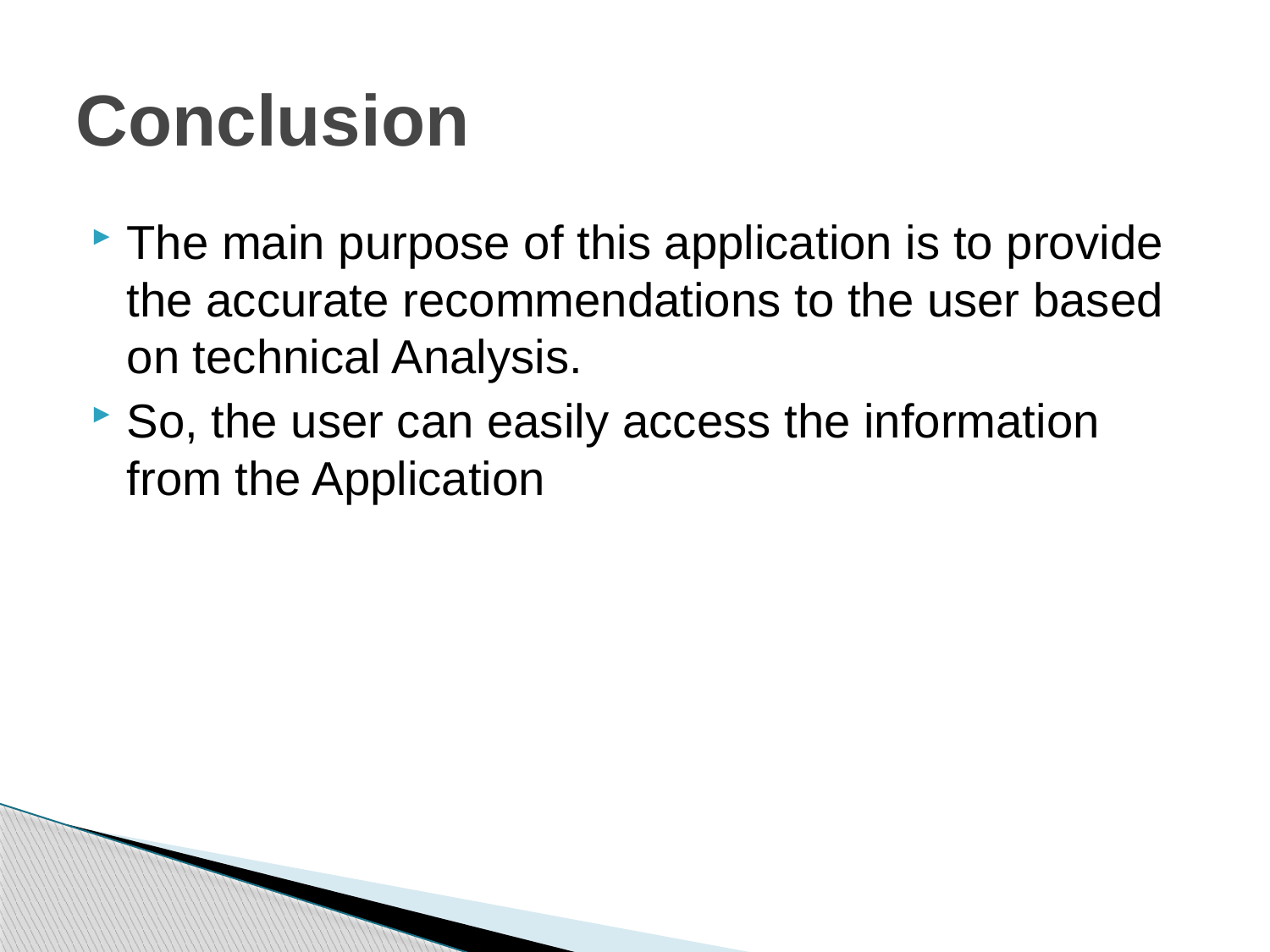

# Conclusion
The main purpose of this application is to provide the accurate recommendations to the user based on technical Analysis.
So, the user can easily access the information from the Application